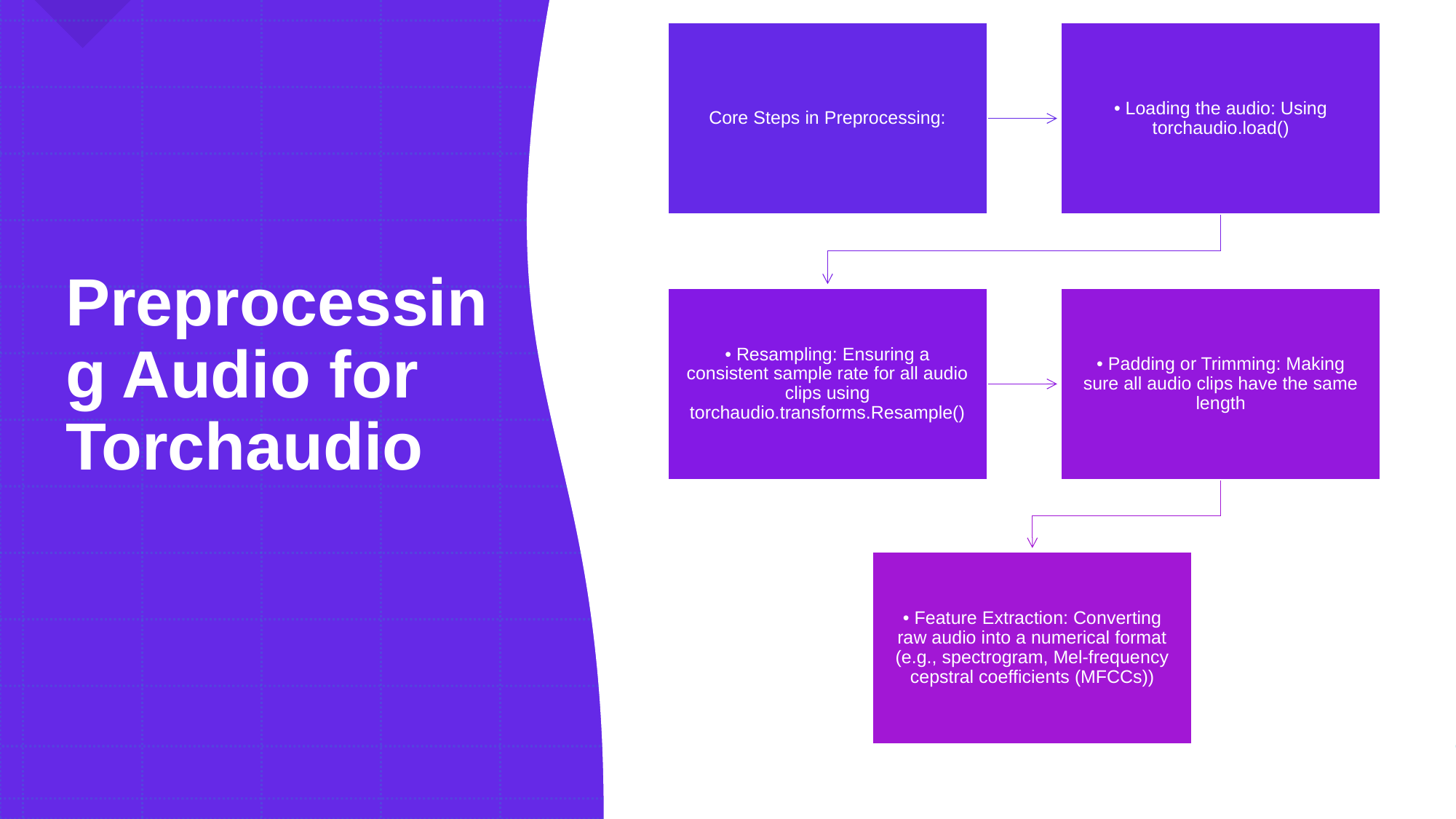

Core Steps in Preprocessing:

• Loading the audio: Using torchaudio.load()

• Resampling: Ensuring a consistent sample rate for all audio clips using torchaudio.transforms.Resample()

• Padding or Trimming: Making sure all audio clips have the same length
• Feature Extraction: Converting raw audio into a numerical format (e.g., spectrogram, Mel-frequency cepstral coefficients (MFCCs))
# Preprocessing Audio for Torchaudio